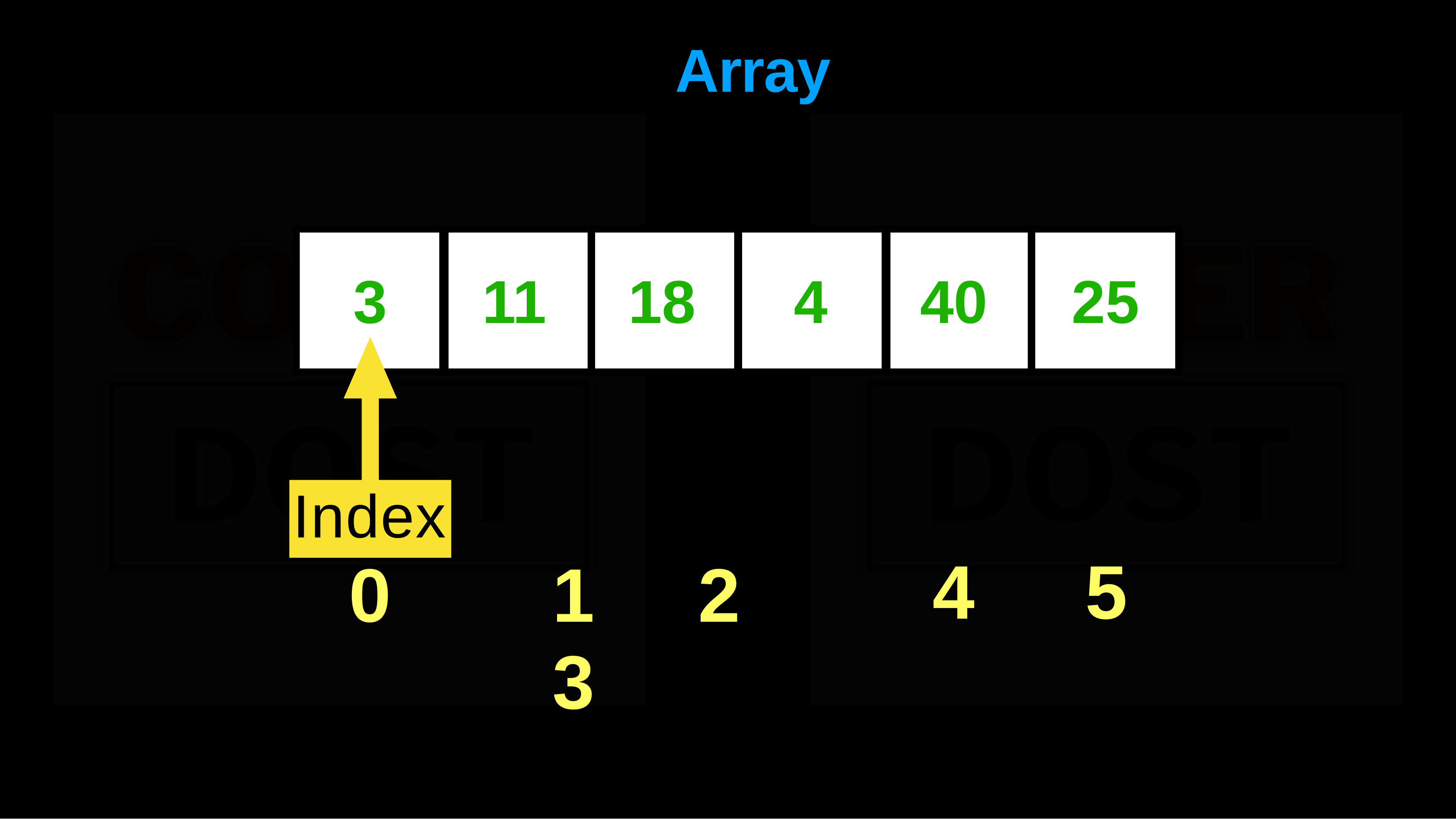

# Array

3	11	18	4	40	25

Index
0	1	2	3
4	5